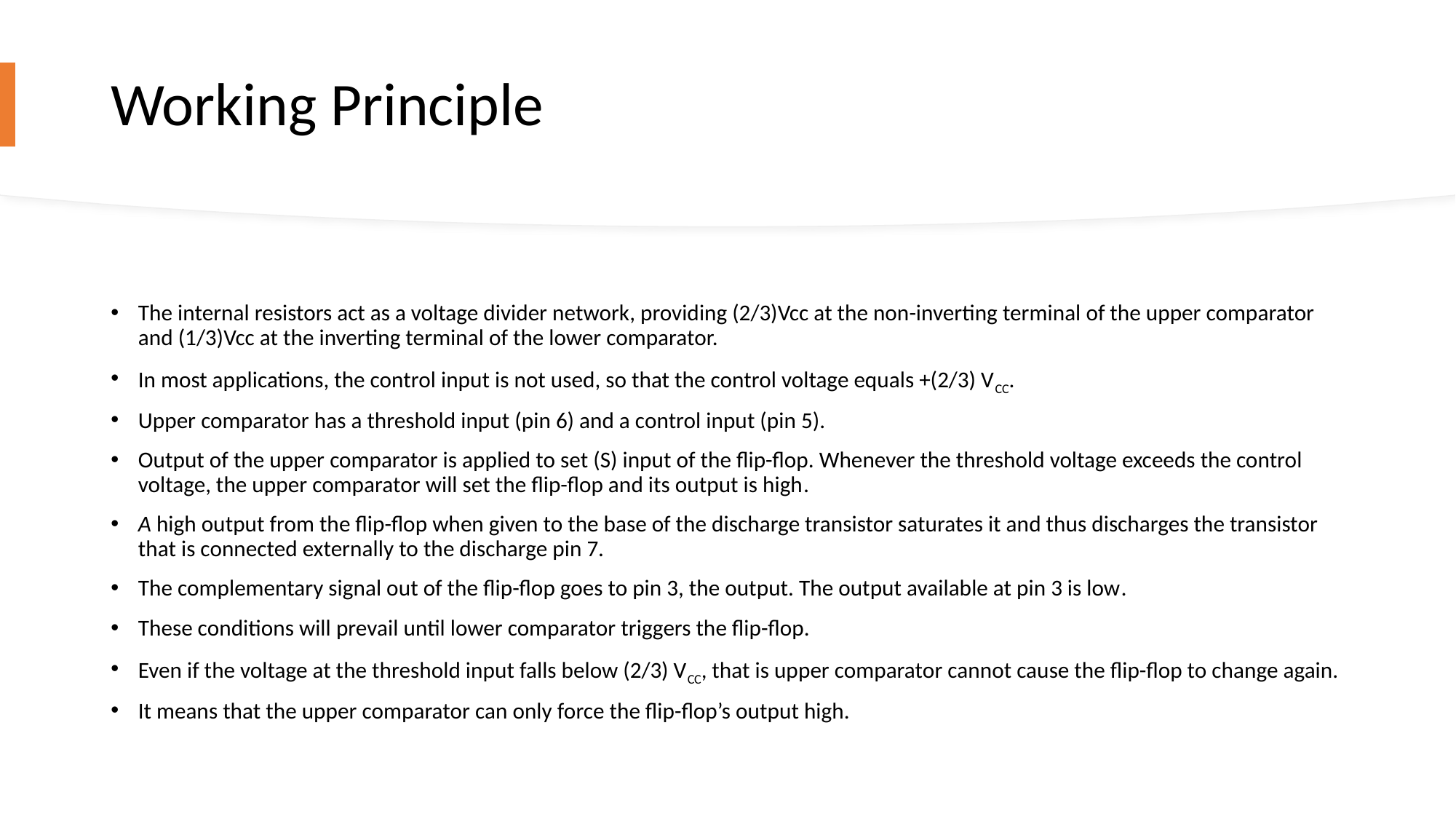

# Working Principle

The internal resistors act as a voltage divider network, providing (2/3)Vcc at the non-inverting terminal of the upper comparator and (1/3)Vcc at the inverting terminal of the lower comparator.
In most applications, the control input is not used, so that the control voltage equals +(2/3) VCC.
Upper comparator has a threshold input (pin 6) and a control input (pin 5).
Output of the upper comparator is applied to set (S) input of the flip-flop. Whenever the threshold voltage exceeds the control voltage, the upper comparator will set the flip-flop and its output is high.
A high output from the flip-flop when given to the base of the discharge transistor saturates it and thus discharges the transistor that is connected externally to the discharge pin 7.
The complementary signal out of the flip-flop goes to pin 3, the output. The output available at pin 3 is low.
These conditions will prevail until lower comparator triggers the flip-flop.
Even if the voltage at the threshold input falls below (2/3) VCC, that is upper comparator cannot cause the flip-flop to change again.
It means that the upper comparator can only force the flip-flop’s output high.